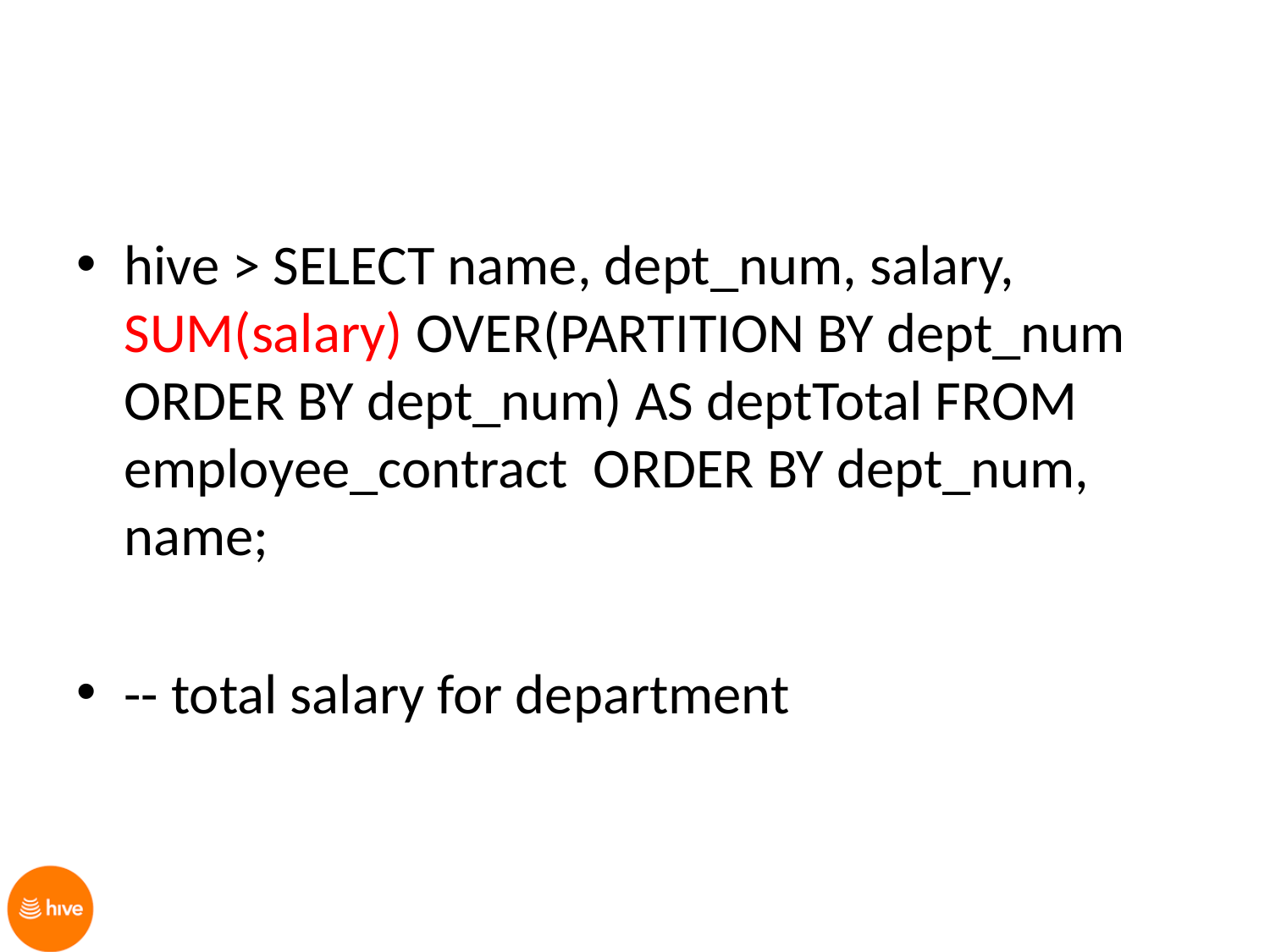

hive > SELECT name, dept_num, salary,  SUM(salary) OVER(PARTITION BY dept_num ORDER BY dept_num) AS deptTotal FROM employee_contract  ORDER BY dept_num, name;

-- total salary for department